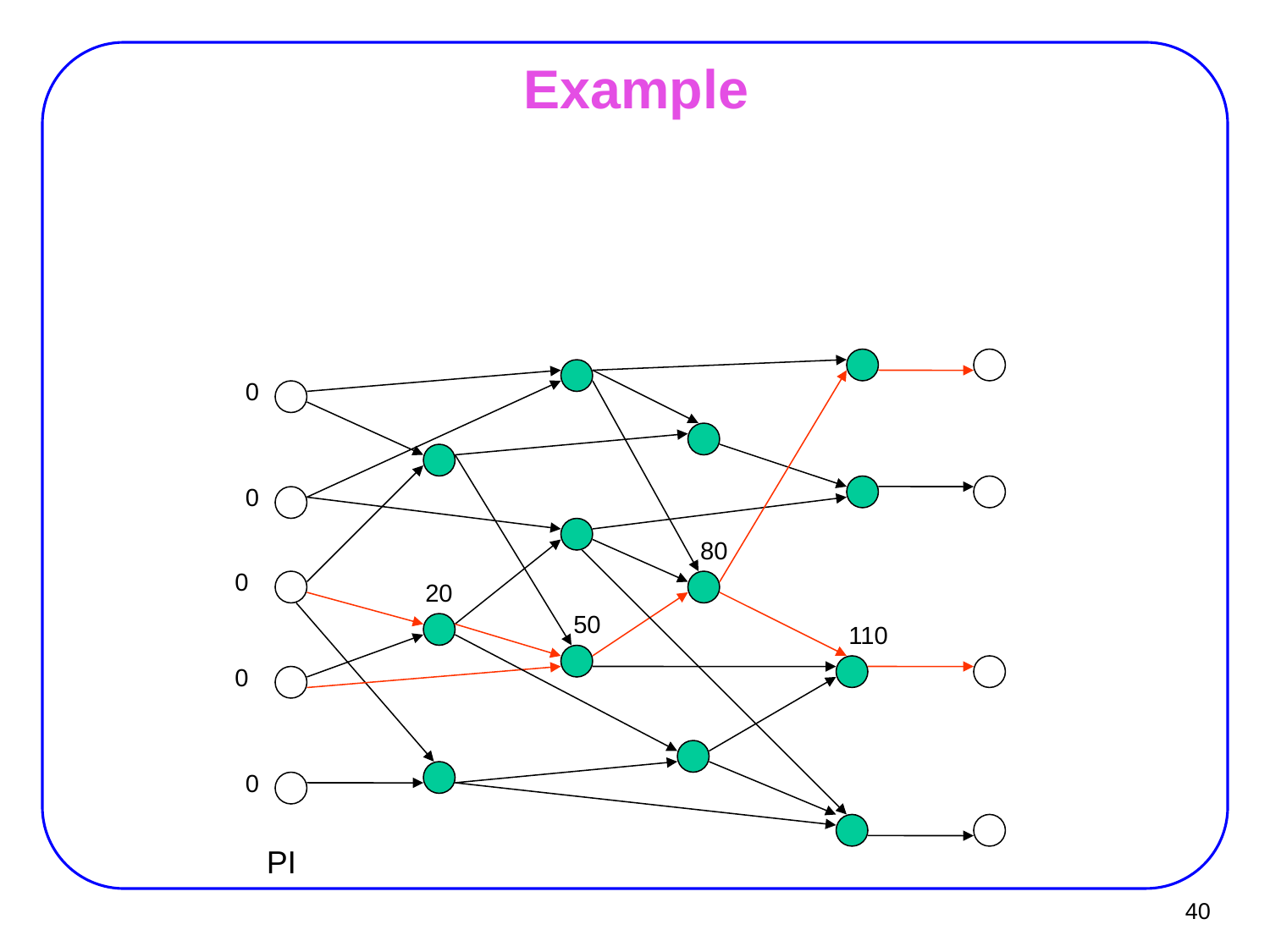

# Example

0

0

80

0

20

50

110

0

0

PI

40